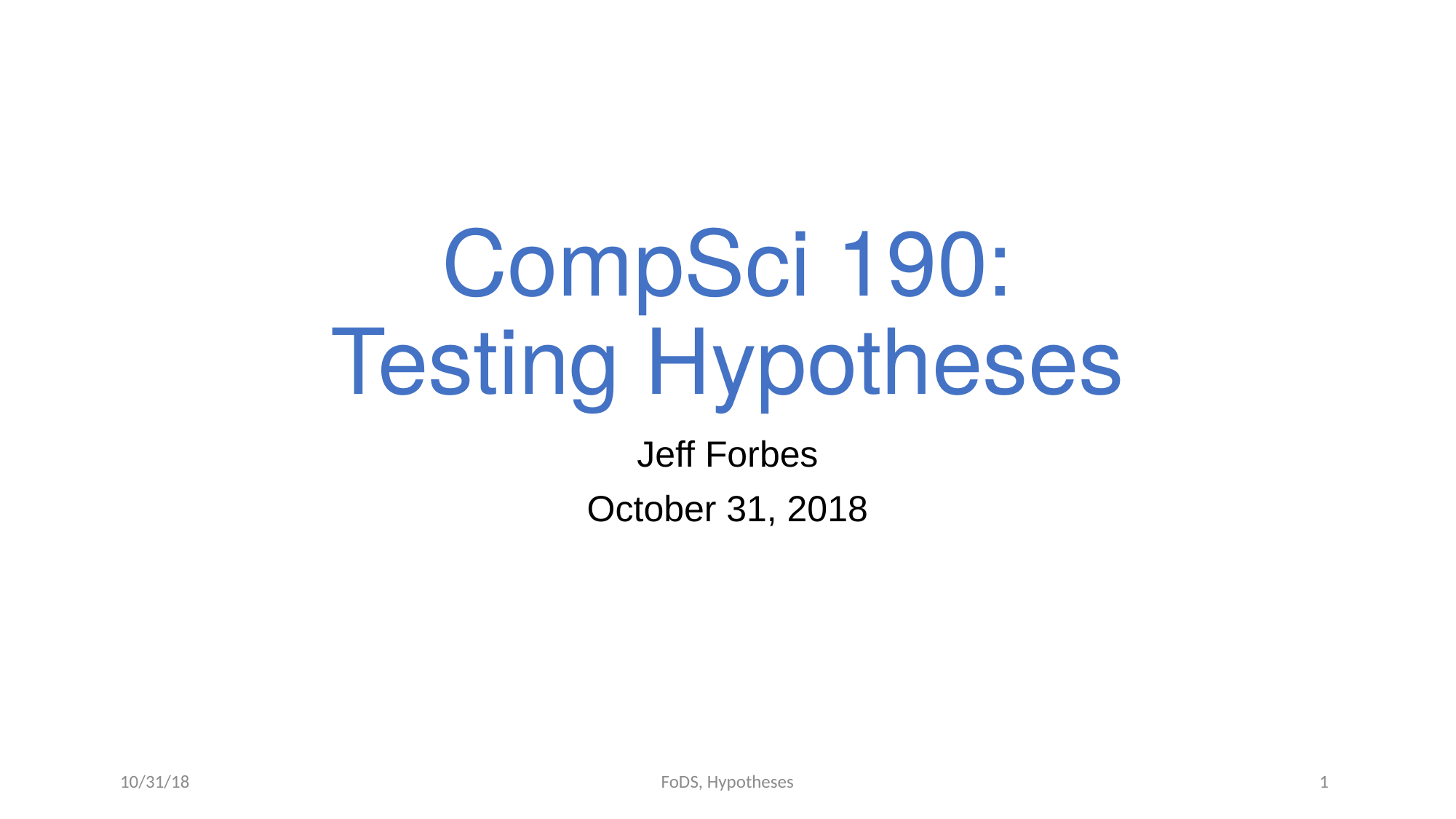

# CompSci 190: Testing Hypotheses
Jeff Forbes
October 31, 2018

10/31/18
1
FoDS, Hypotheses